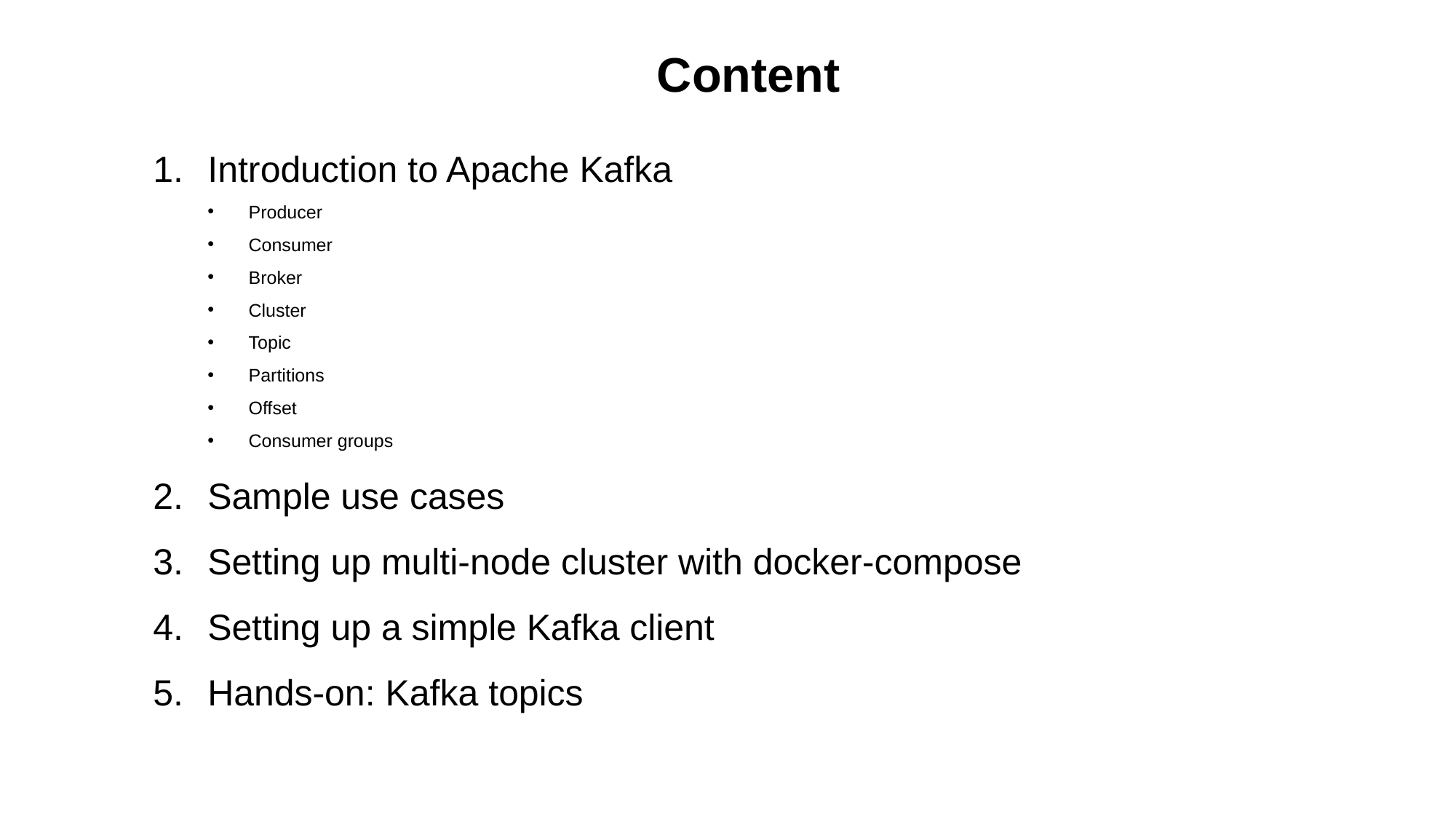

# Content
Introduction to Apache Kafka
Producer
Consumer
Broker
Cluster
Topic
Partitions
Offset
Consumer groups
Sample use cases
Setting up multi-node cluster with docker-compose
Setting up a simple Kafka client
Hands-on: Kafka topics